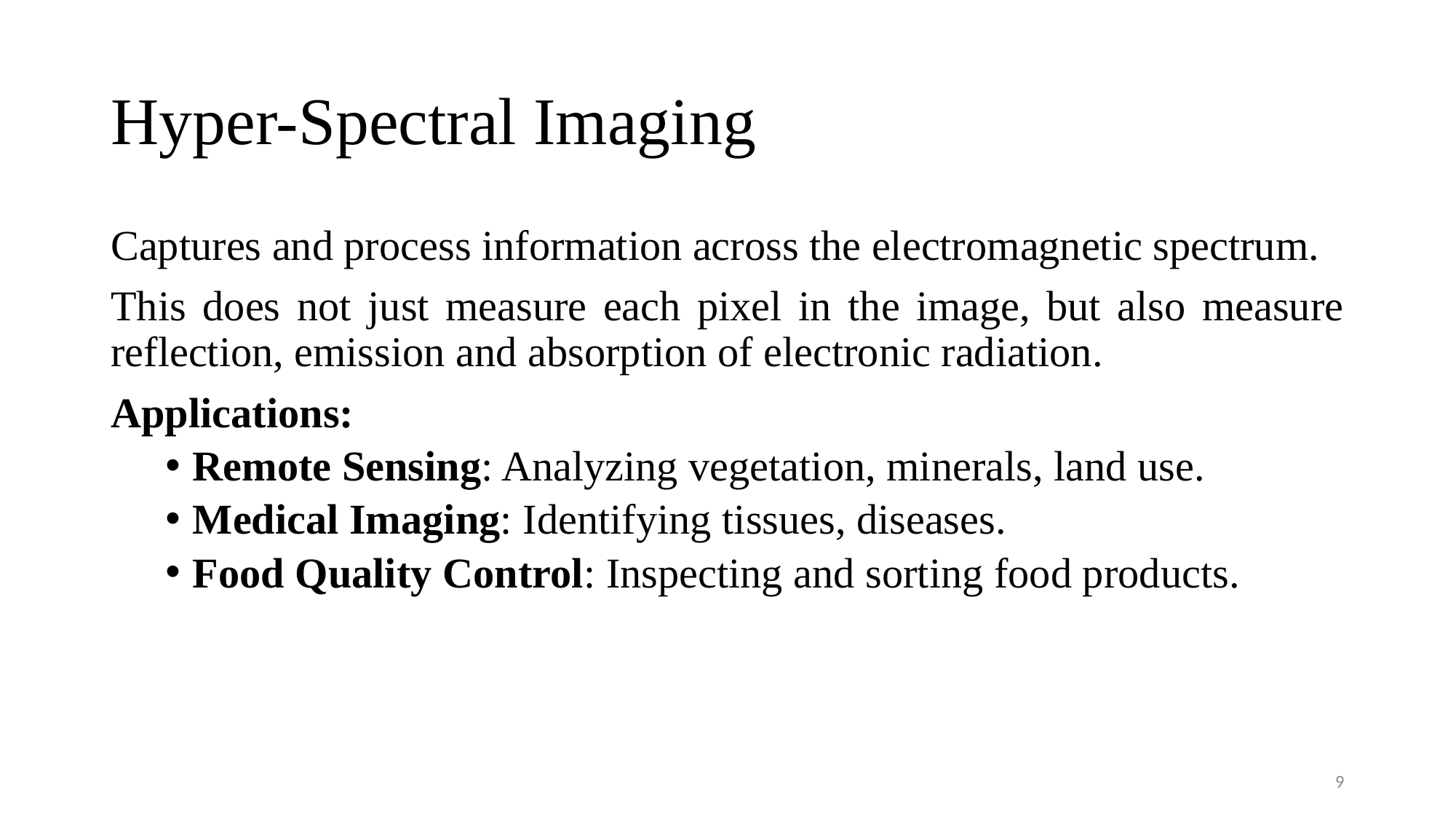

# Hyper-Spectral Imaging
Captures and process information across the electromagnetic spectrum.
This does not just measure each pixel in the image, but also measure reflection, emission and absorption of electronic radiation.
Applications:
Remote Sensing: Analyzing vegetation, minerals, land use.
Medical Imaging: Identifying tissues, diseases.
Food Quality Control: Inspecting and sorting food products.

9